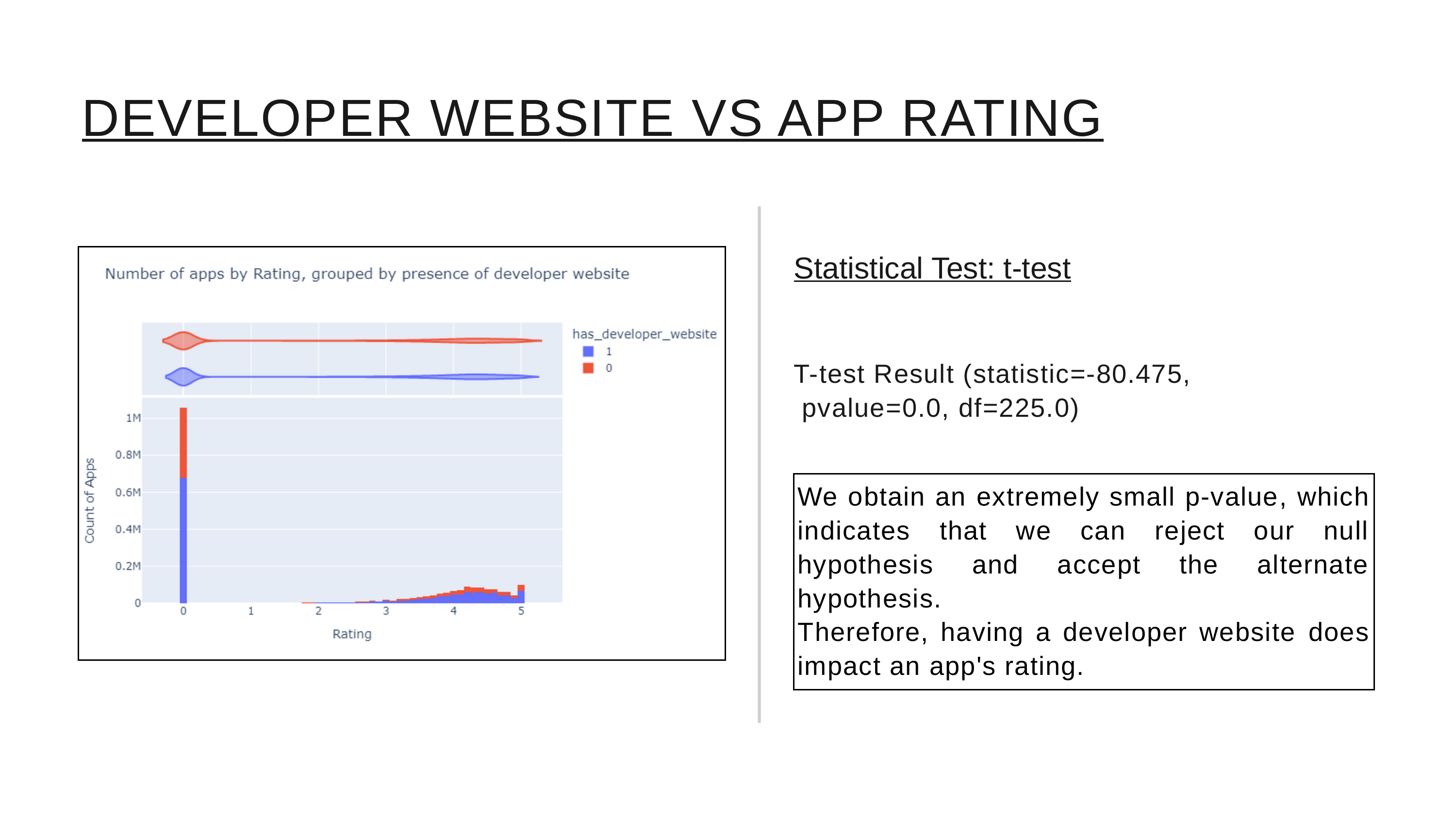

DEVELOPER WEBSITE VS APP RATING

Statistical Test: t-test

T-test Result (statistic=-80.475,
 pvalue=0.0, df=225.0)

We obtain an extremely small p-value, which indicates that we can reject our null hypothesis and accept the alternate hypothesis.
Therefore, having a developer website does impact an app's rating.